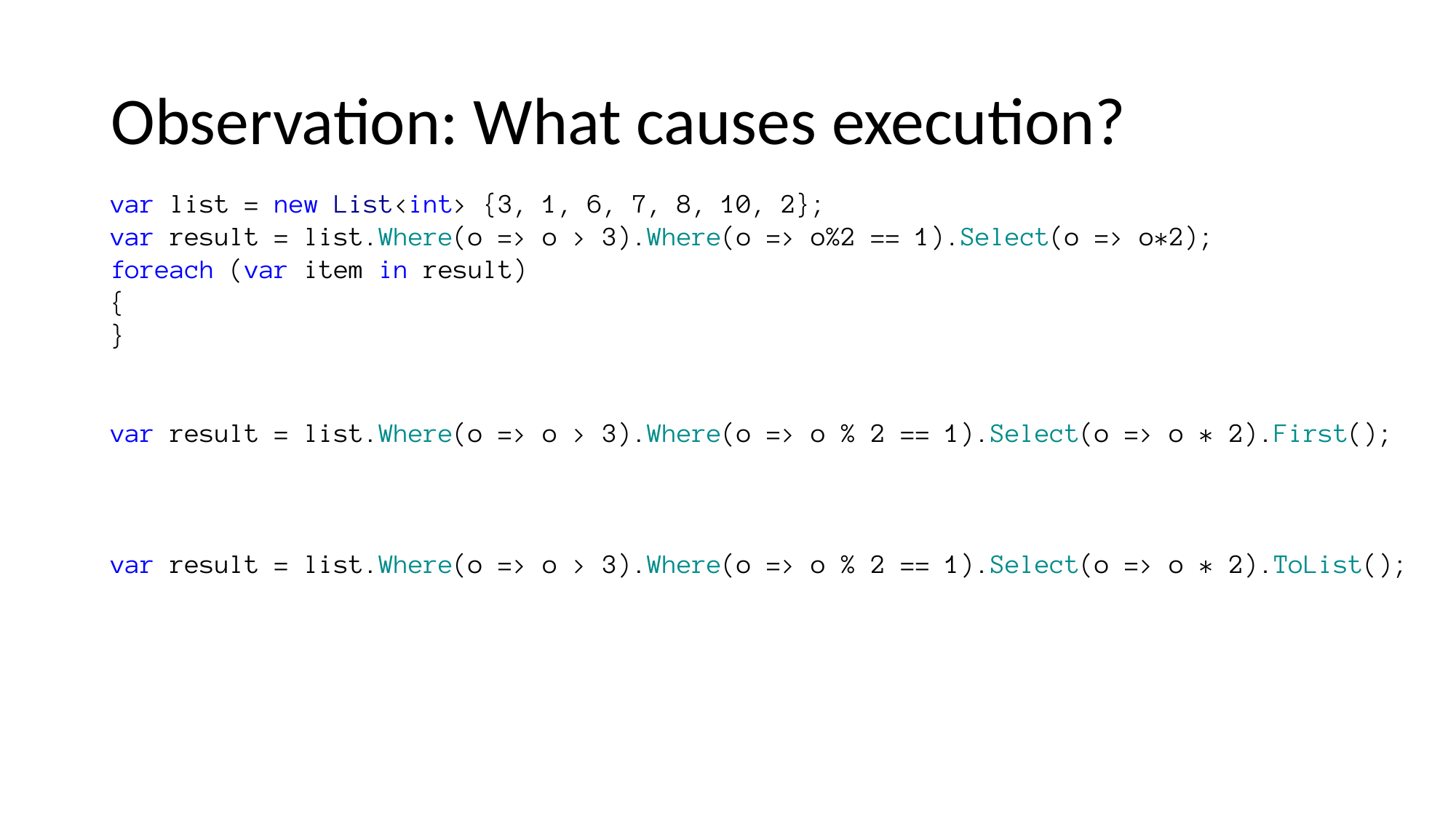

# Observation: What causes execution?
var list = new List<int> {3, 1, 6, 7, 8, 10, 2};
var result = list.Where(o => o > 3).Where(o => o%2 == 1).Select(o => o*2);
foreach (var item in result)
{
}

var result = list.Where(o => o > 3).Where(o => o % 2 == 1).Select(o => o * 2).First();

var result = list.Where(o => o > 3).Where(o => o % 2 == 1).Select(o => o * 2).ToList();